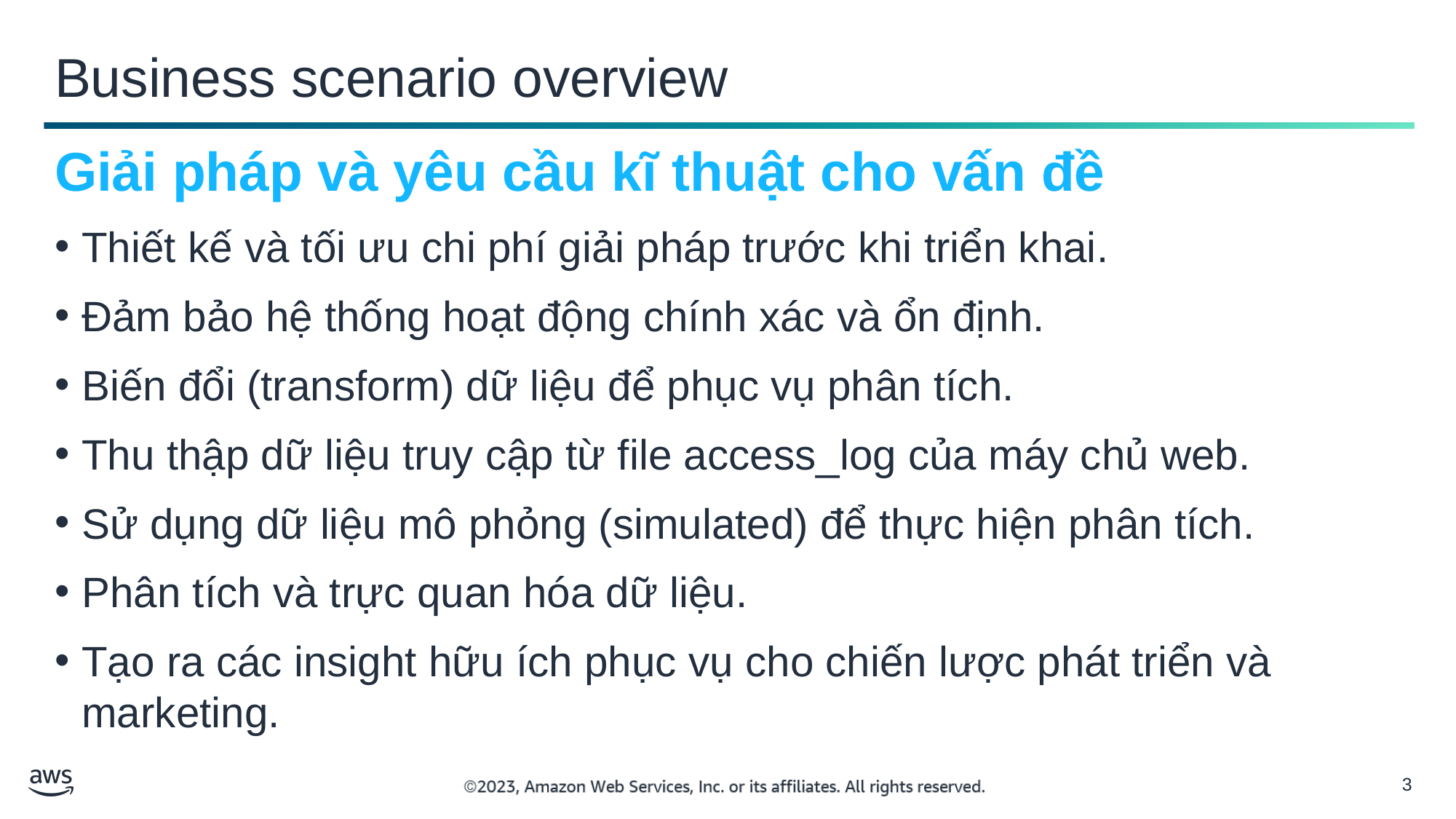

Business scenario overview
Giải pháp và yêu cầu kĩ thuật cho vấn đề
Thiết kế và tối ưu chi phí giải pháp trước khi triển khai.
Đảm bảo hệ thống hoạt động chính xác và ổn định.
Biến đổi (transform) dữ liệu để phục vụ phân tích.
Thu thập dữ liệu truy cập từ file access_log của máy chủ web.
Sử dụng dữ liệu mô phỏng (simulated) để thực hiện phân tích.
Phân tích và trực quan hóa dữ liệu.
Tạo ra các insight hữu ích phục vụ cho chiến lược phát triển và marketing.

3